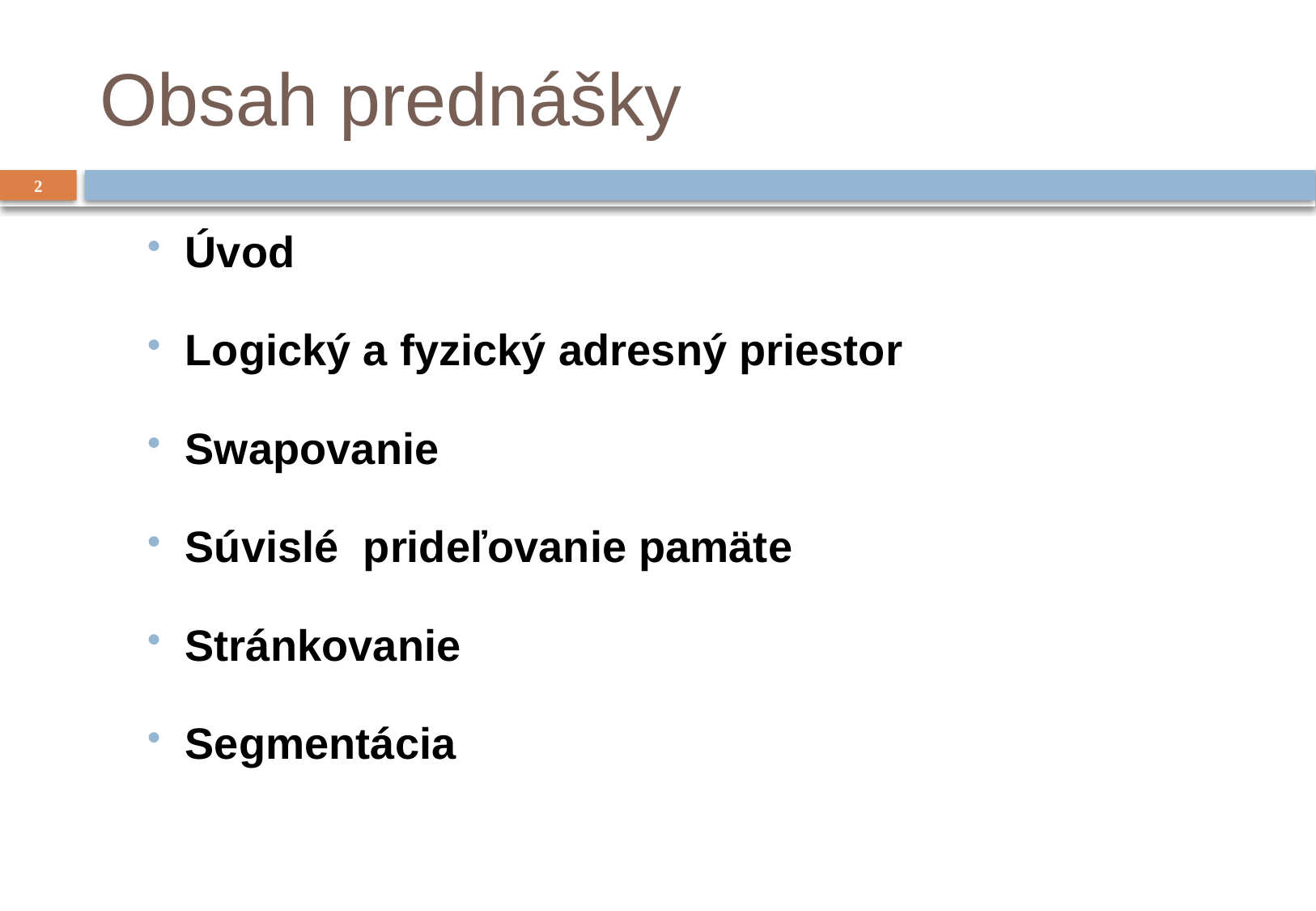

# Obsah prednášky
2
Úvod
Logický a fyzický adresný priestor
Swapovanie
Súvislé  prideľovanie pamäte
Stránkovanie
Segmentácia